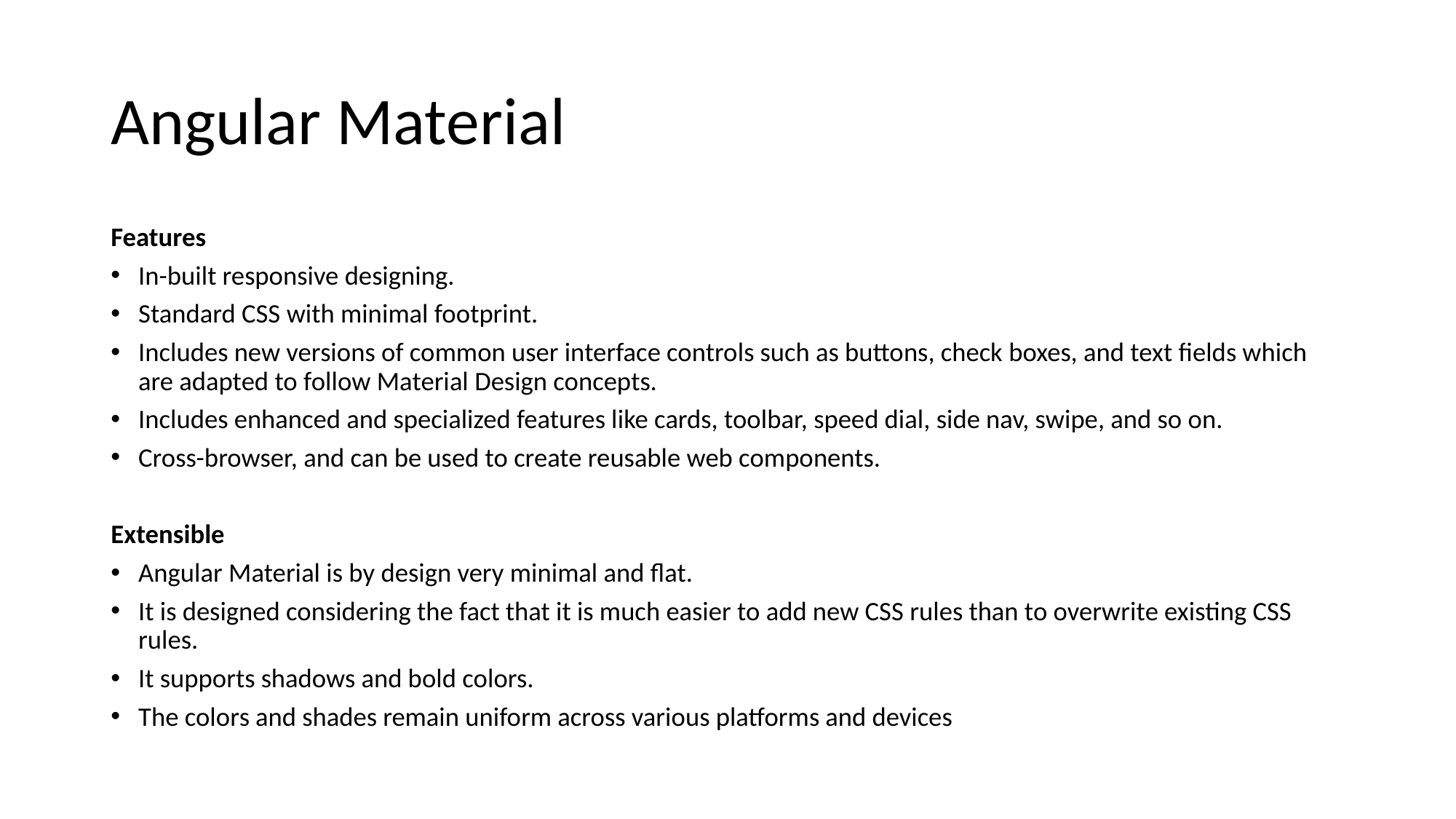

# Angular Material
Features
In-built responsive designing.
Standard CSS with minimal footprint.
Includes new versions of common user interface controls such as buttons, check boxes, and text fields which are adapted to follow Material Design concepts.
Includes enhanced and specialized features like cards, toolbar, speed dial, side nav, swipe, and so on.
Cross-browser, and can be used to create reusable web components.

Extensible
Angular Material is by design very minimal and flat.
It is designed considering the fact that it is much easier to add new CSS rules than to overwrite existing CSS rules.
It supports shadows and bold colors.
The colors and shades remain uniform across various platforms and devices